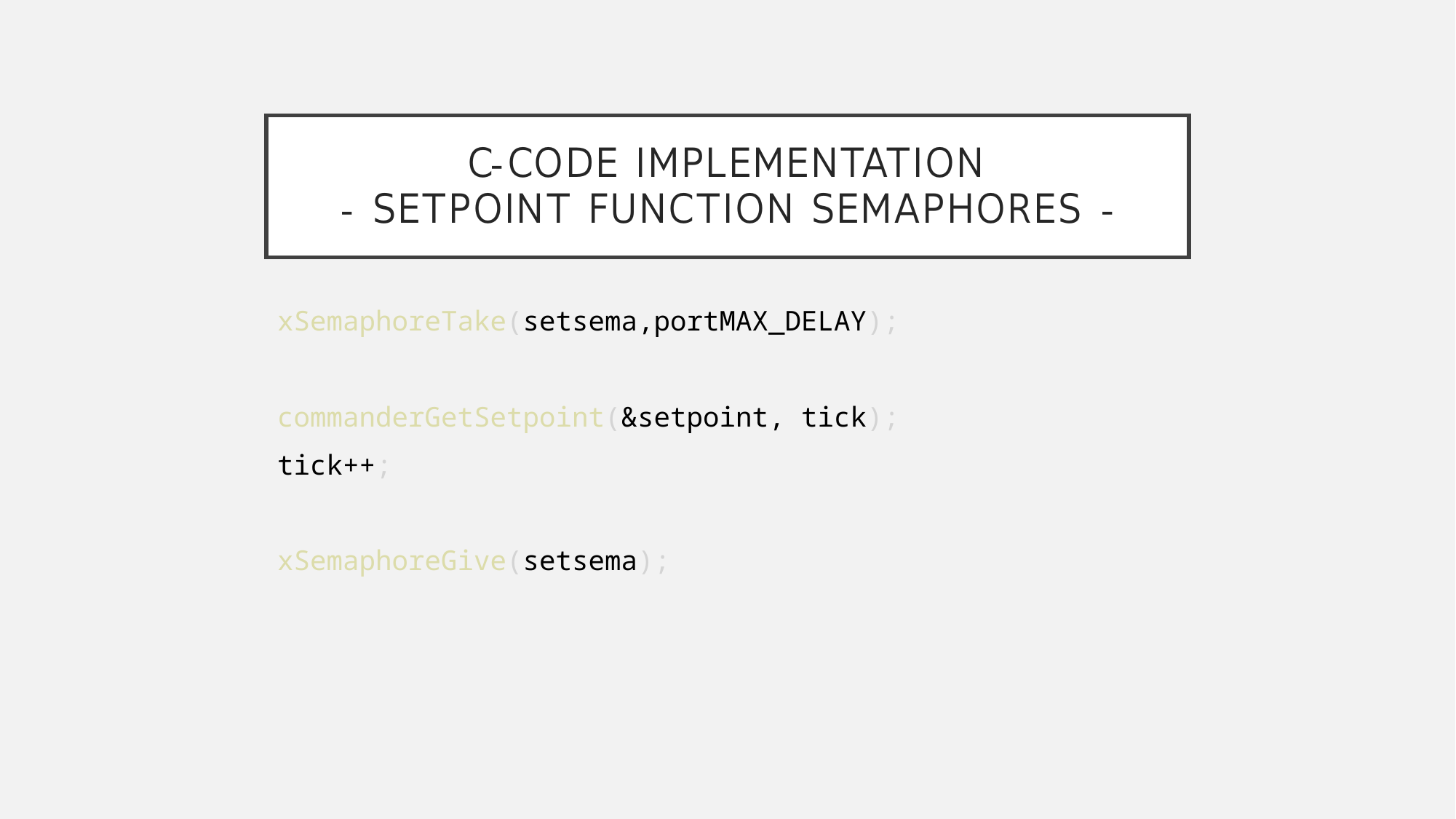

# C-code implementation - setpoint function semaphores -
xSemaphoreTake(setsema,portMAX_DELAY);

commanderGetSetpoint(&setpoint, tick);
tick++;

xSemaphoreGive(setsema);